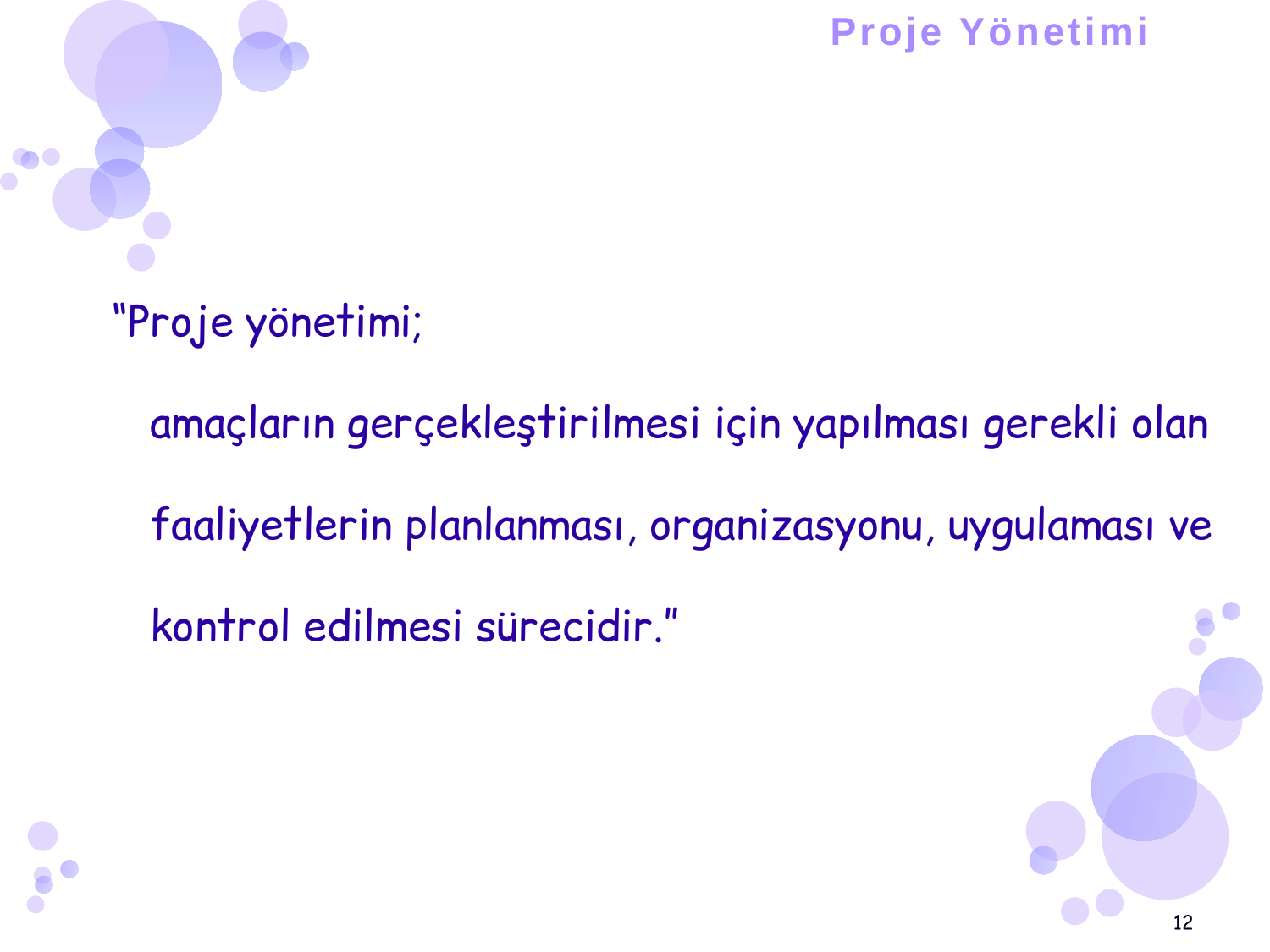

# Proje Yönetimi
“Proje yönetimi;

   amaçların gerçekleştirilmesi için yapılması gerekli olan

   faaliyetlerin planlanması, organizasyonu, uygulaması ve

   kontrol edilmesi sürecidir.”

12